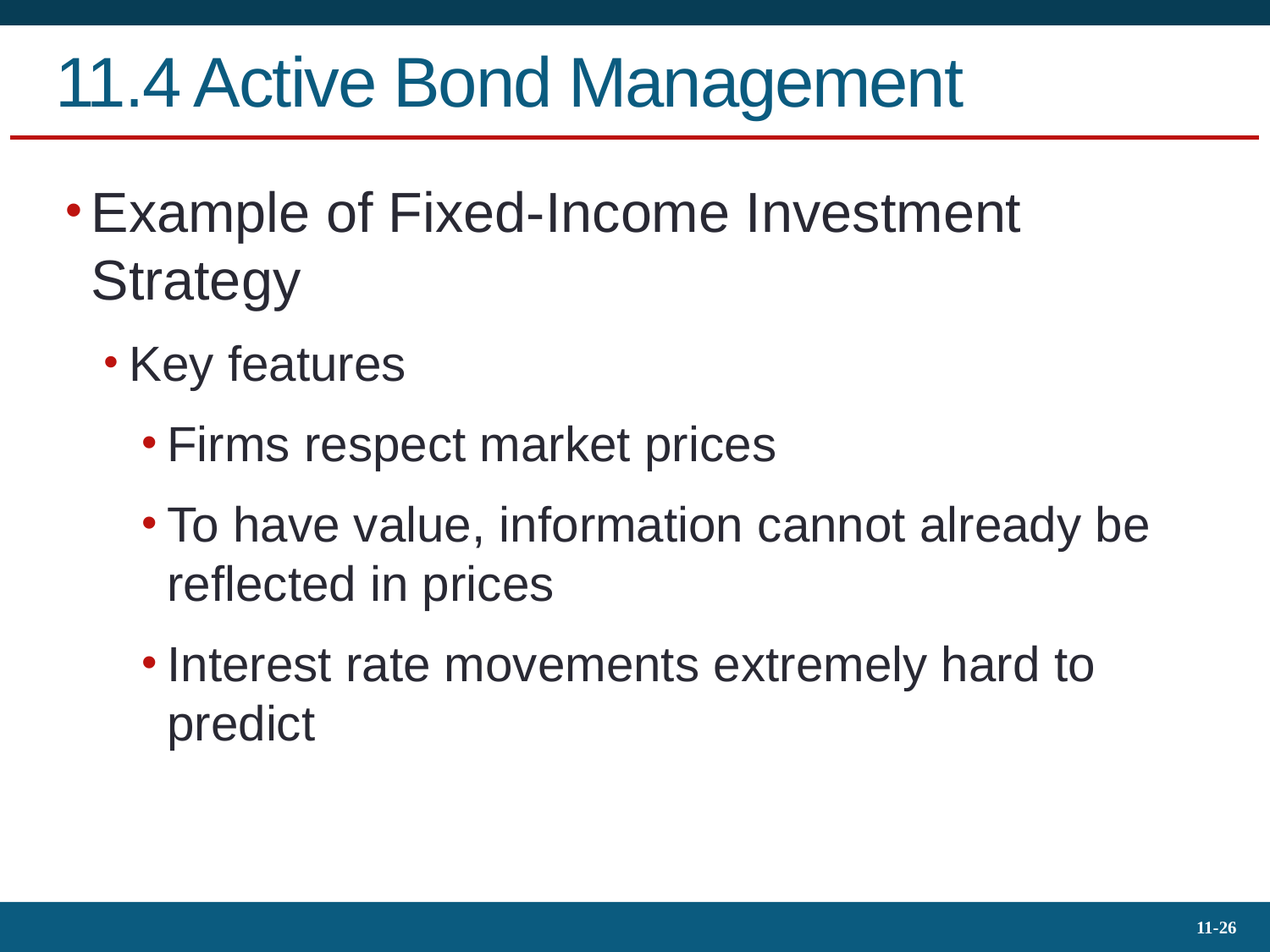

# 11.4 Active Bond Management
Example of Fixed-Income Investment Strategy
Key features
Firms respect market prices
To have value, information cannot already be reflected in prices
Interest rate movements extremely hard to predict